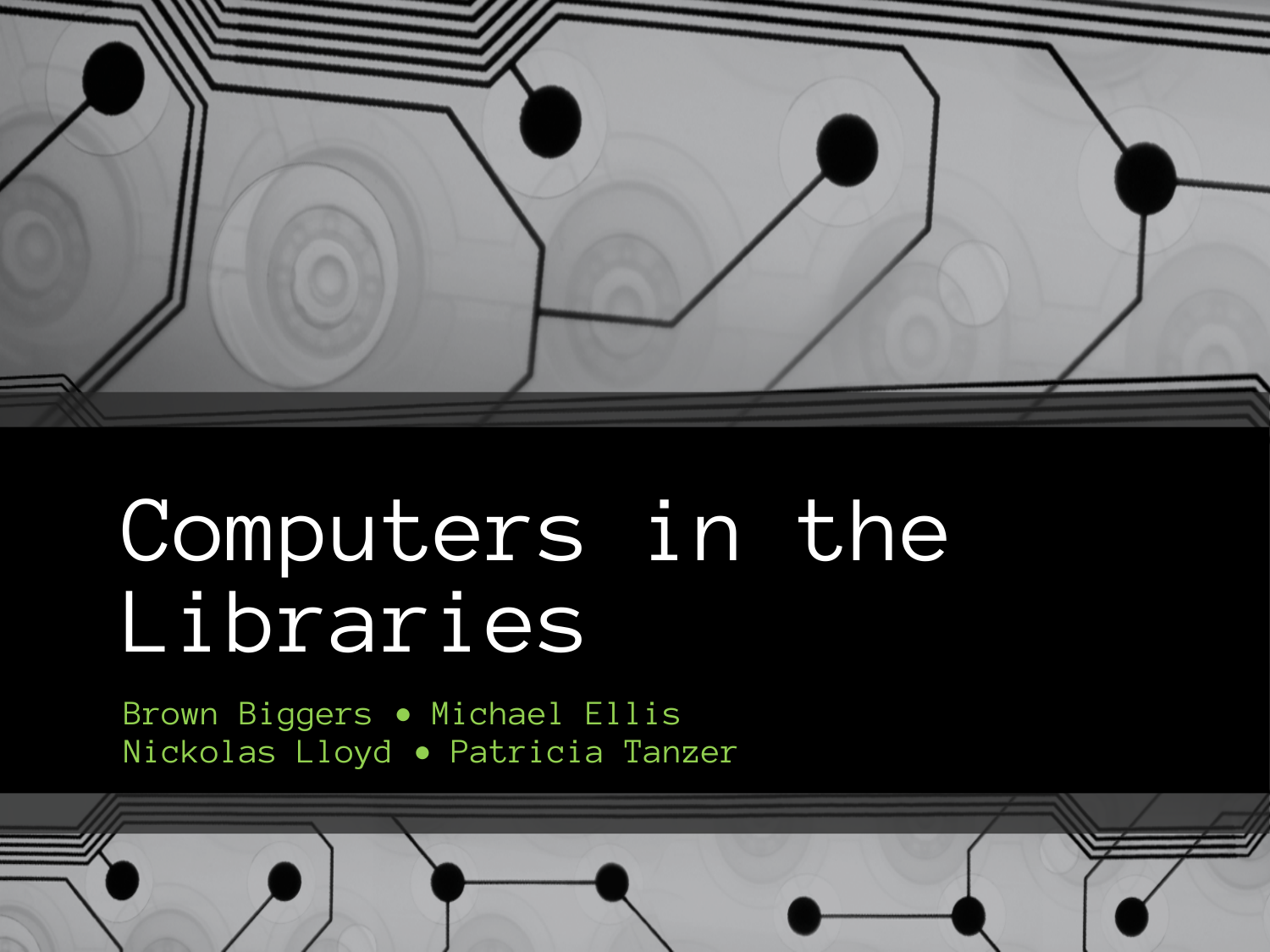

# Computers in the Libraries
Brown Biggers • Michael Ellis
Nickolas Lloyd • Patricia Tanzer